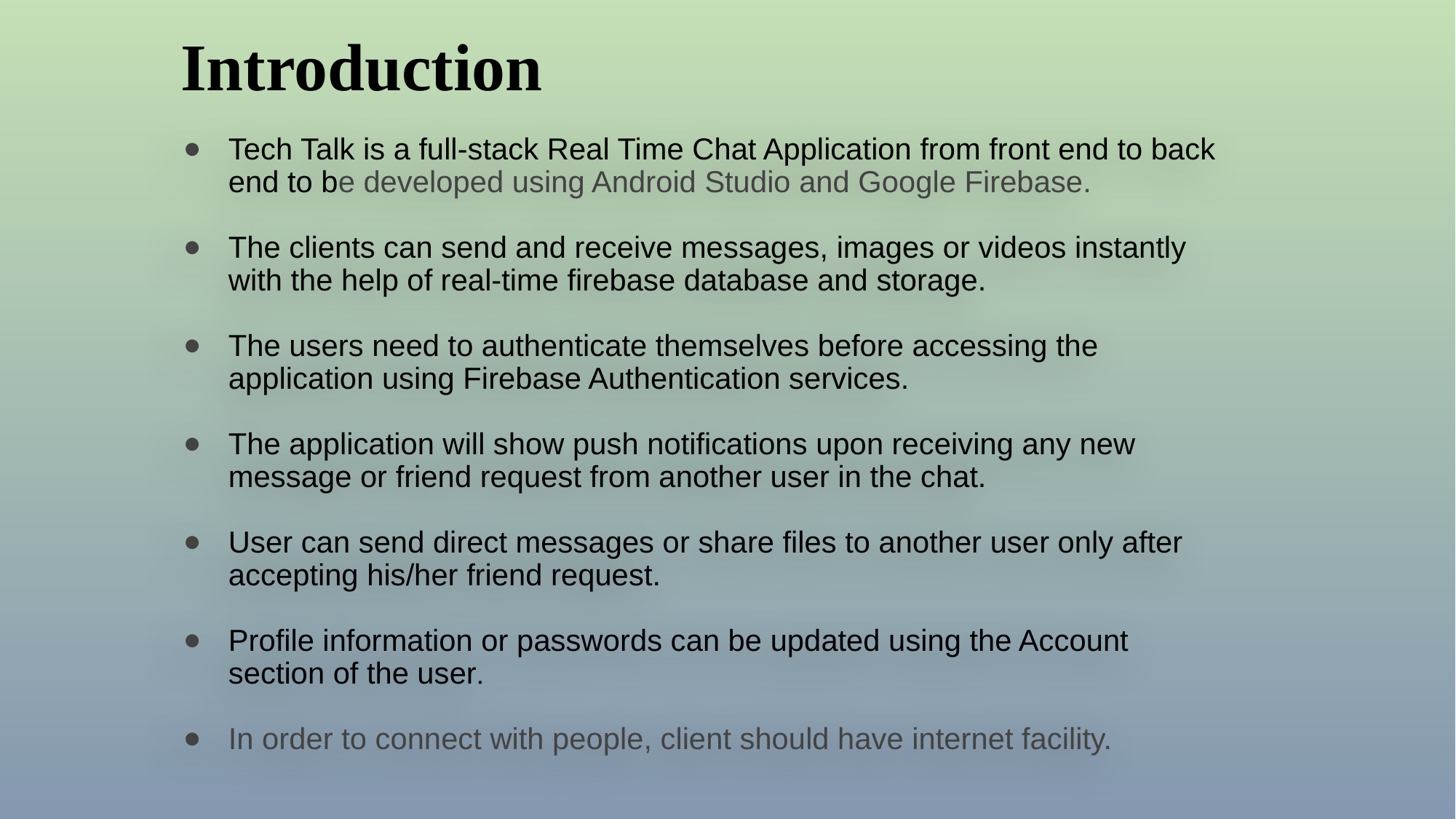

Introduction
Tech Talk is a full-stack Real Time Chat Application from front end to back end to be developed using Android Studio and Google Firebase.

The clients can send and receive messages, images or videos instantly with the help of real-time firebase database and storage.

The users need to authenticate themselves before accessing the application using Firebase Authentication services.

The application will show push notifications upon receiving any new message or friend request from another user in the chat.

User can send direct messages or share files to another user only after accepting his/her friend request.

Profile information or passwords can be updated using the Account section of the user.

In order to connect with people, client should have internet facility.